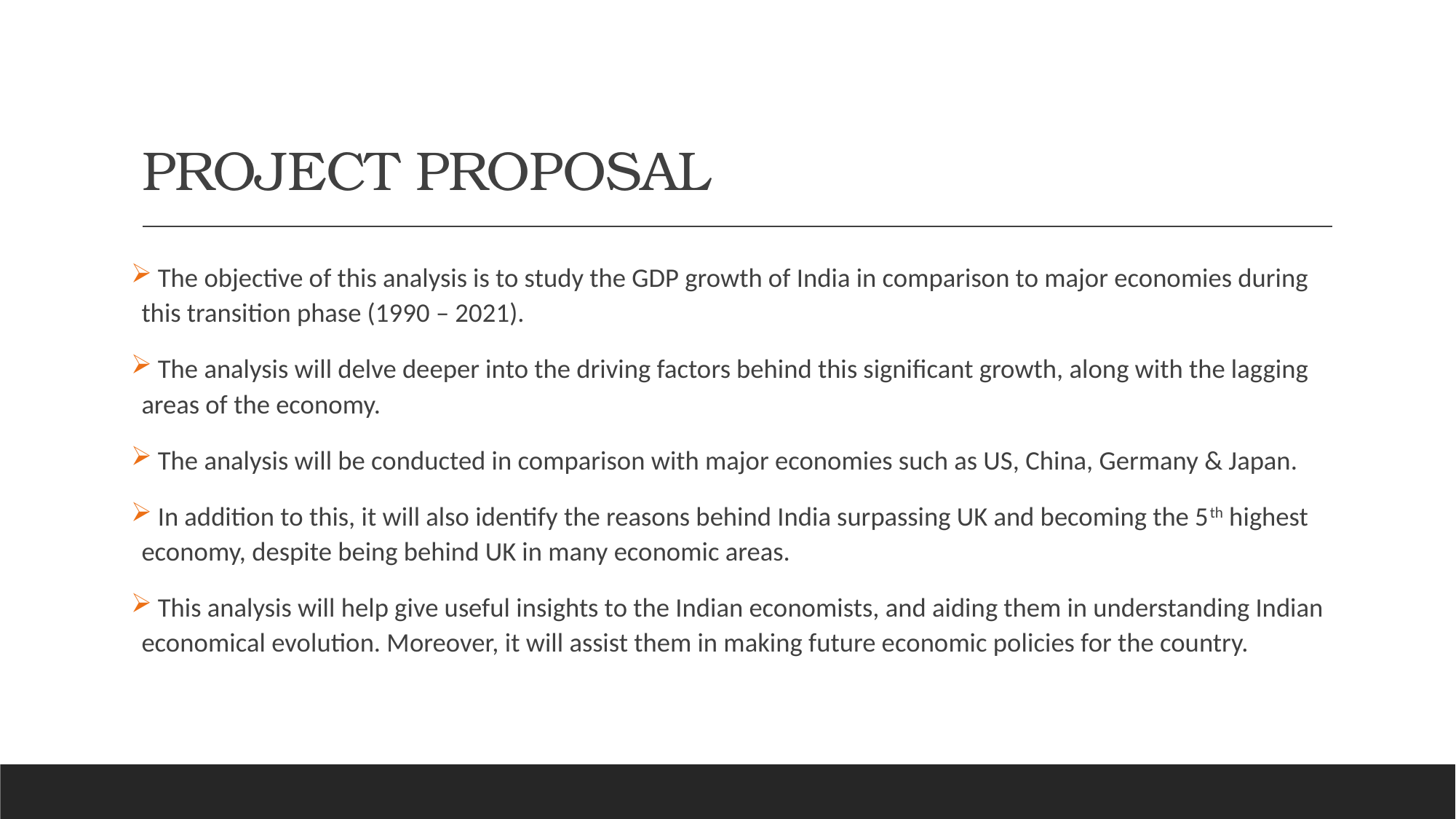

# PROJECT PROPOSAL
 The objective of this analysis is to study the GDP growth of India in comparison to major economies during this transition phase (1990 – 2021).
 The analysis will delve deeper into the driving factors behind this significant growth, along with the lagging areas of the economy.
 The analysis will be conducted in comparison with major economies such as US, China, Germany & Japan.
 In addition to this, it will also identify the reasons behind India surpassing UK and becoming the 5th highest economy, despite being behind UK in many economic areas.
 This analysis will help give useful insights to the Indian economists, and aiding them in understanding Indian economical evolution. Moreover, it will assist them in making future economic policies for the country.